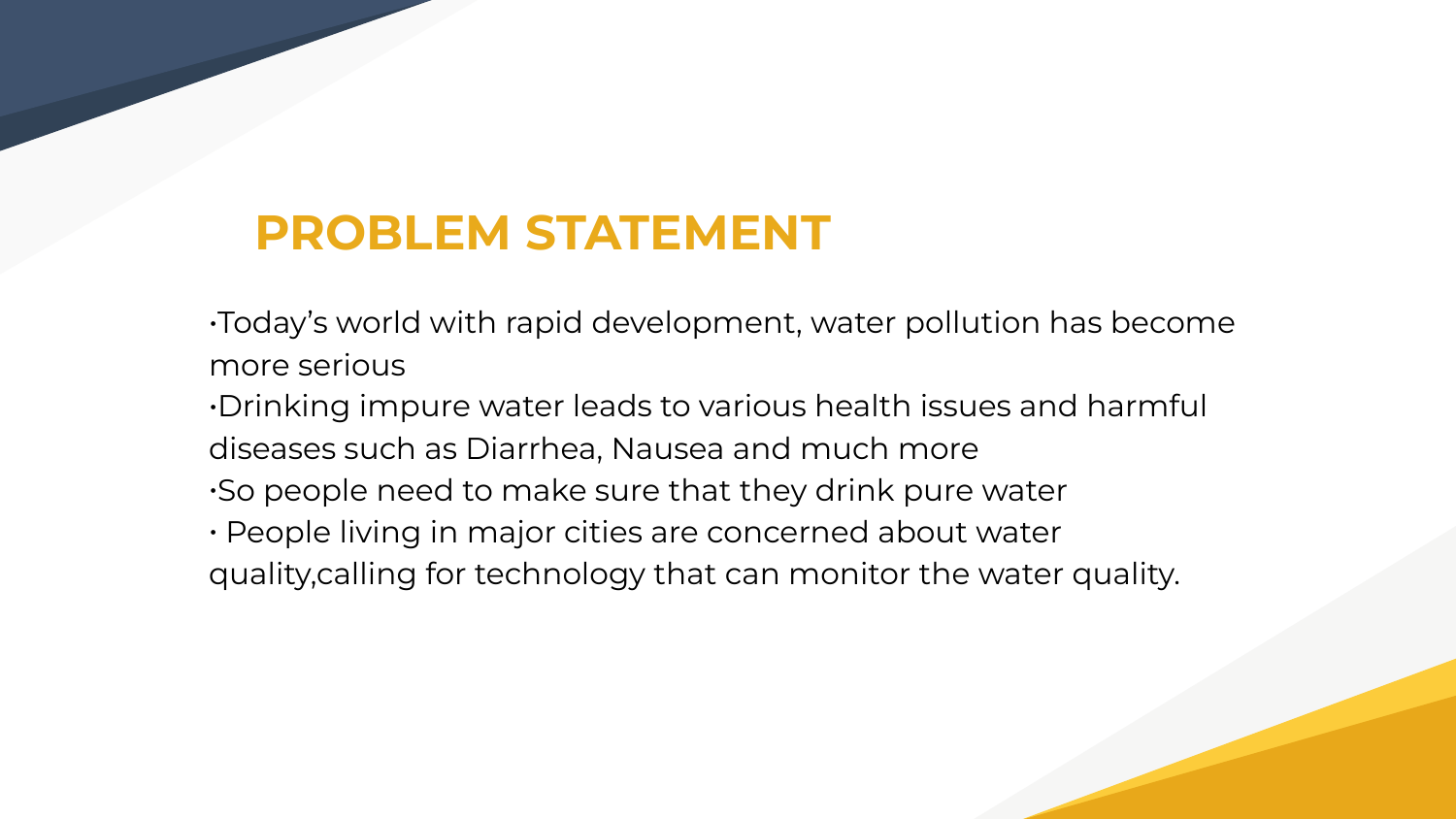

# PROBLEM STATEMENT
Today’s world with rapid development, water pollution has become more serious
Drinking impure water leads to various health issues and harmful diseases such as Diarrhea, Nausea and much more
So people need to make sure that they drink pure water
 People living in major cities are concerned about water quality,calling for technology that can monitor the water quality.